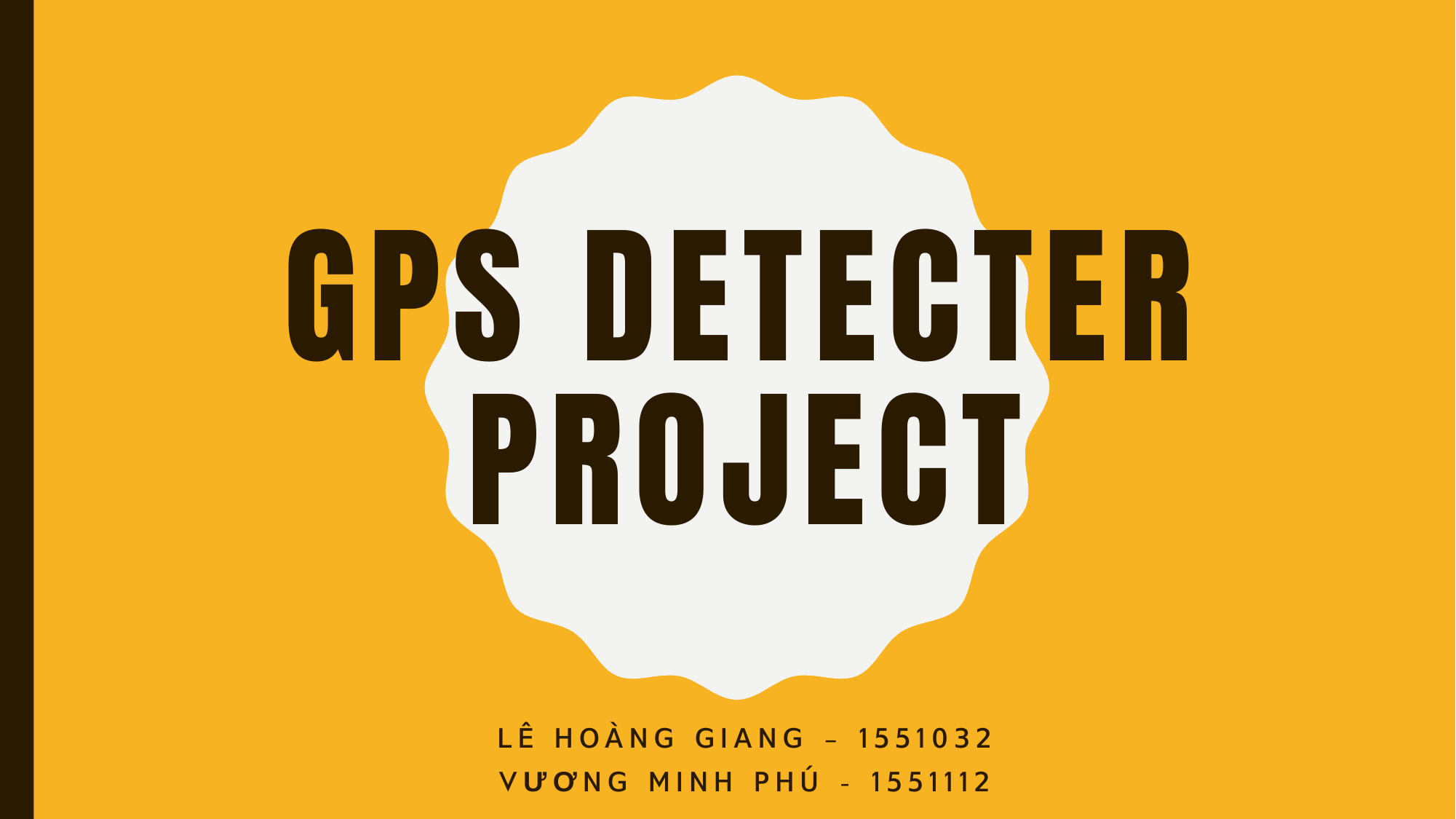

# GPS DETECTER PROJECT
Lê Hoàng Giang – 1551032
Vương Minh Phú - 1551112